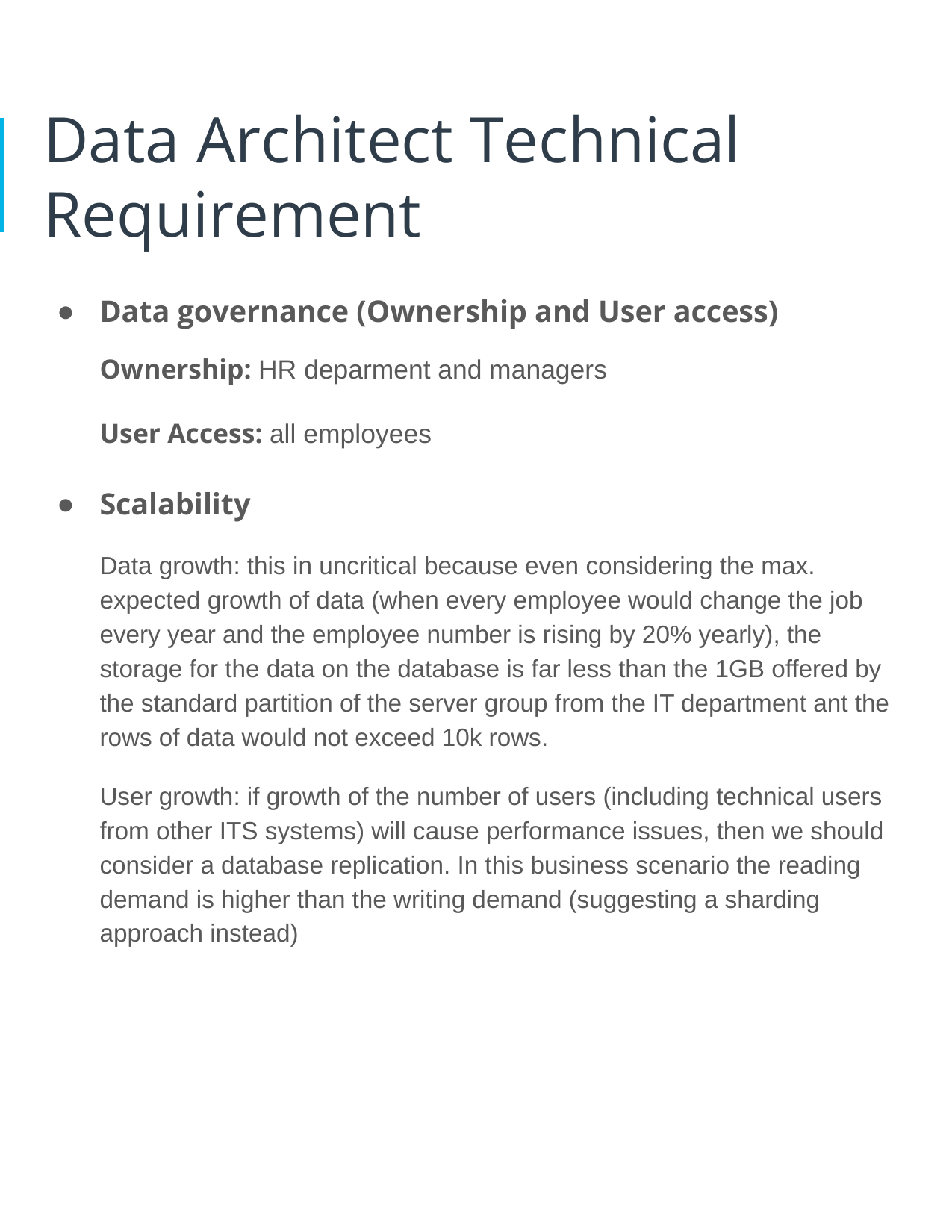

# Data Architect Technical Requirement
Data governance (Ownership and User access)
Ownership: HR deparment and managers

User Access: all employees

Scalability
Data growth: this in uncritical because even considering the max. expected growth of data (when every employee would change the job every year and the employee number is rising by 20% yearly), the storage for the data on the database is far less than the 1GB offered by the standard partition of the server group from the IT department ant the rows of data would not exceed 10k rows.
User growth: if growth of the number of users (including technical users from other ITS systems) will cause performance issues, then we should consider a database replication. In this business scenario the reading demand is higher than the writing demand (suggesting a sharding approach instead)